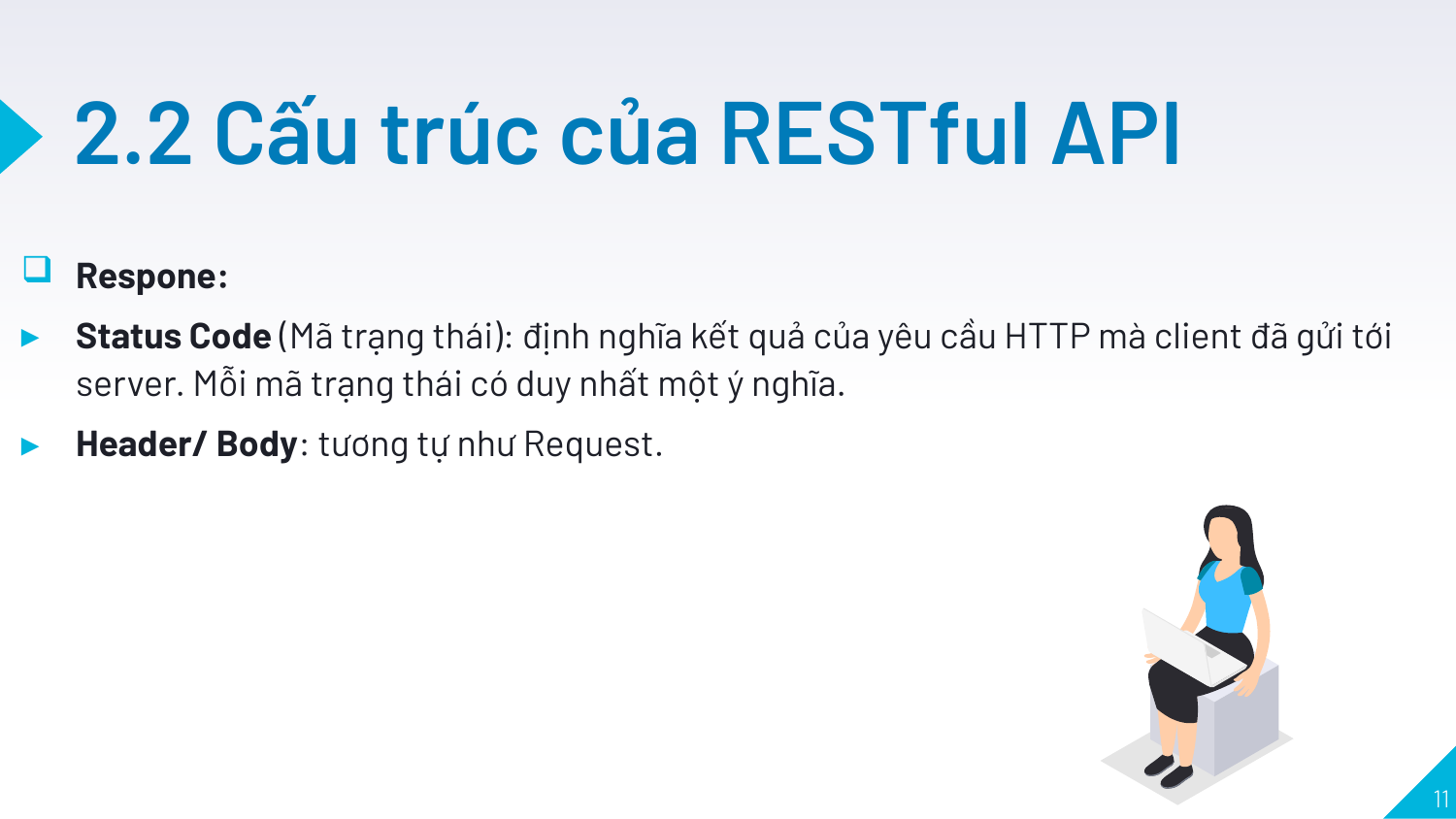

# 2.2 Cấu trúc của RESTful API
Respone:
Status Code (Mã trạng thái): định nghĩa kết quả của yêu cầu HTTP mà client đã gửi tới server. Mỗi mã trạng thái có duy nhất một ý nghĩa.
Header/ Body: tương tự như Request.

11